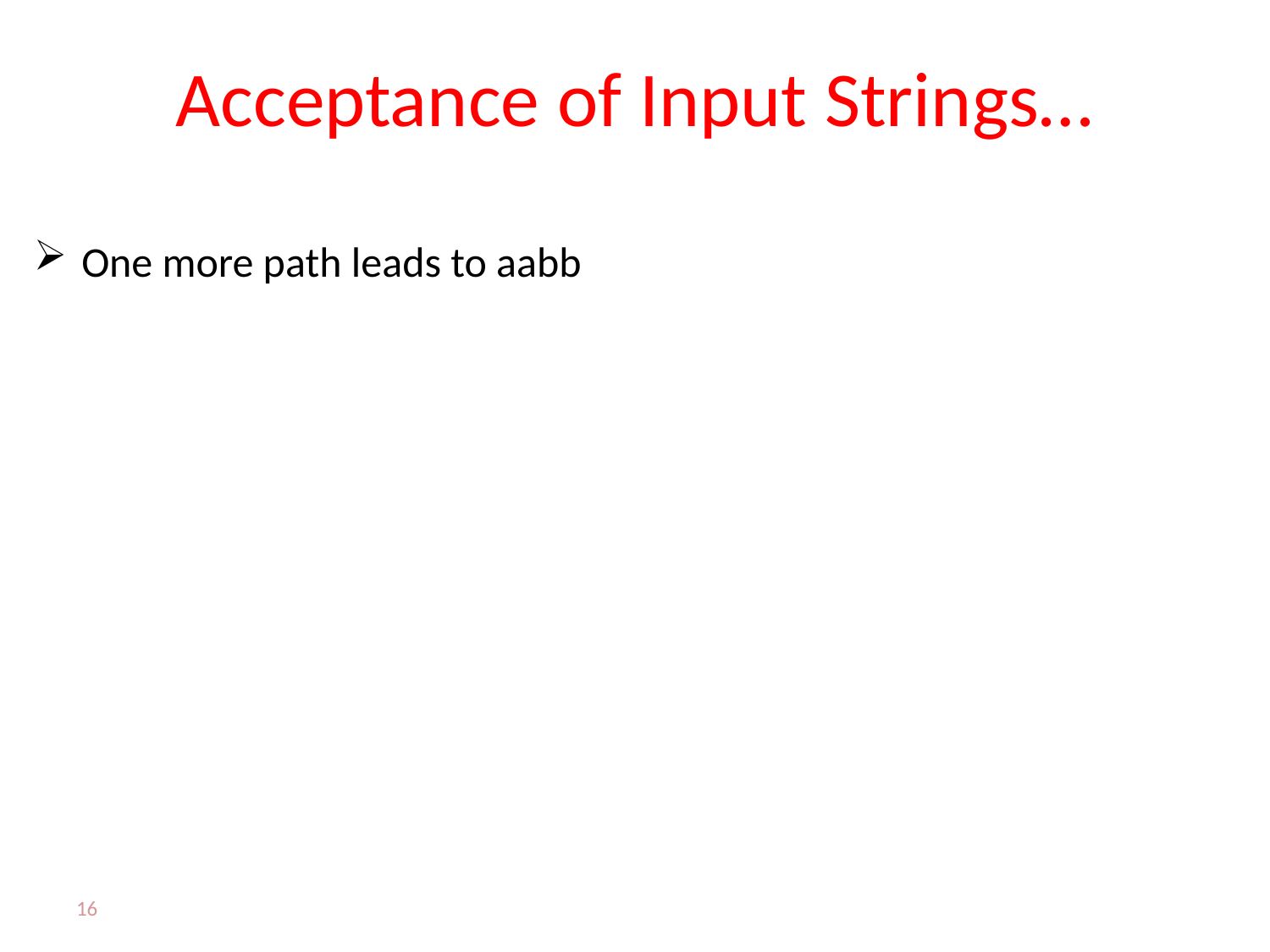

# Acceptance of Input Strings…

One more path leads to aabb

16